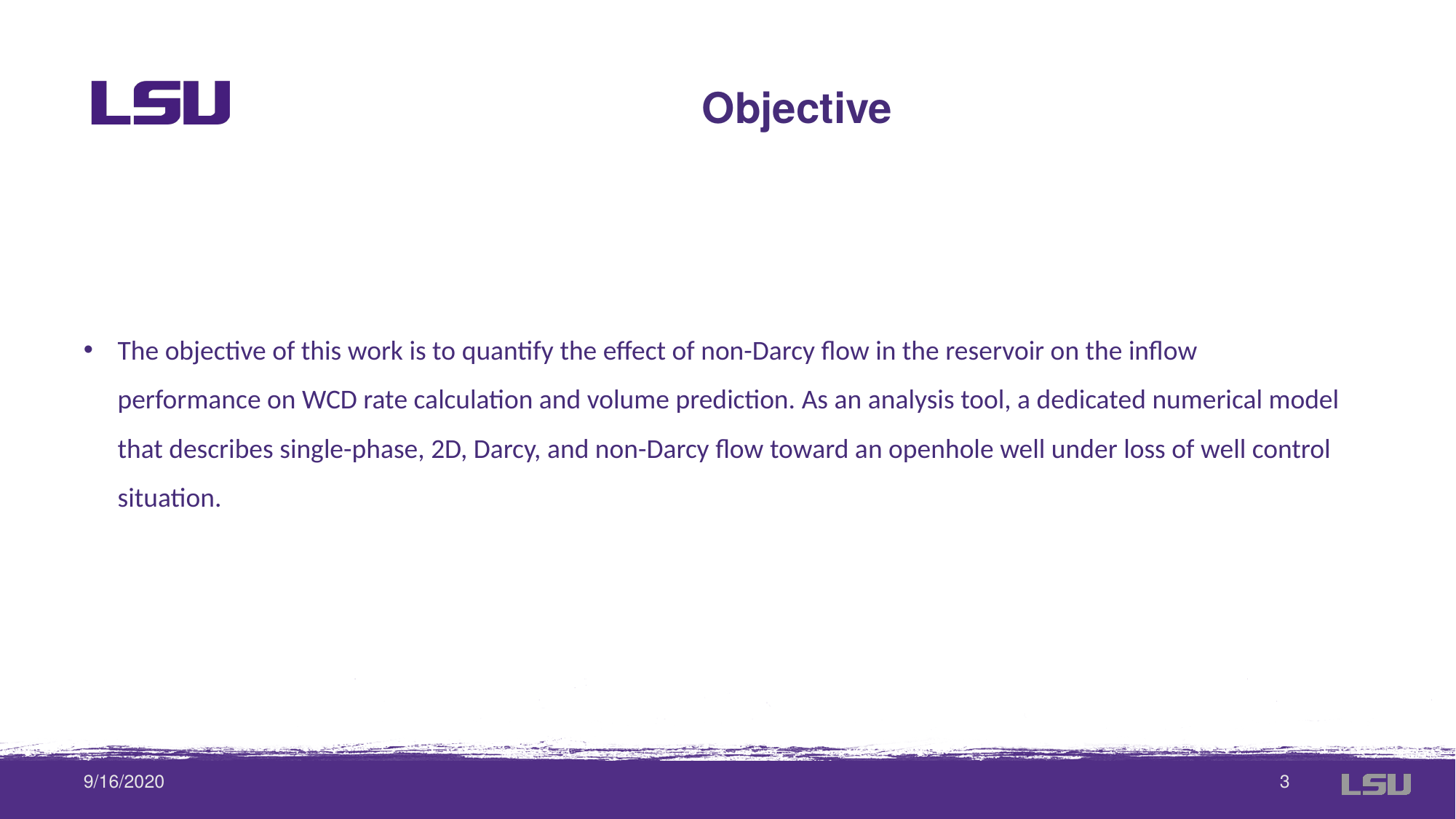

Objective
The objective of this work is to quantify the effect of non-Darcy flow in the reservoir on the inflow performance on WCD rate calculation and volume prediction. As an analysis tool, a dedicated numerical model that describes single-phase, 2D, Darcy, and non-Darcy flow toward an openhole well under loss of well control situation.

9/16/2020
3